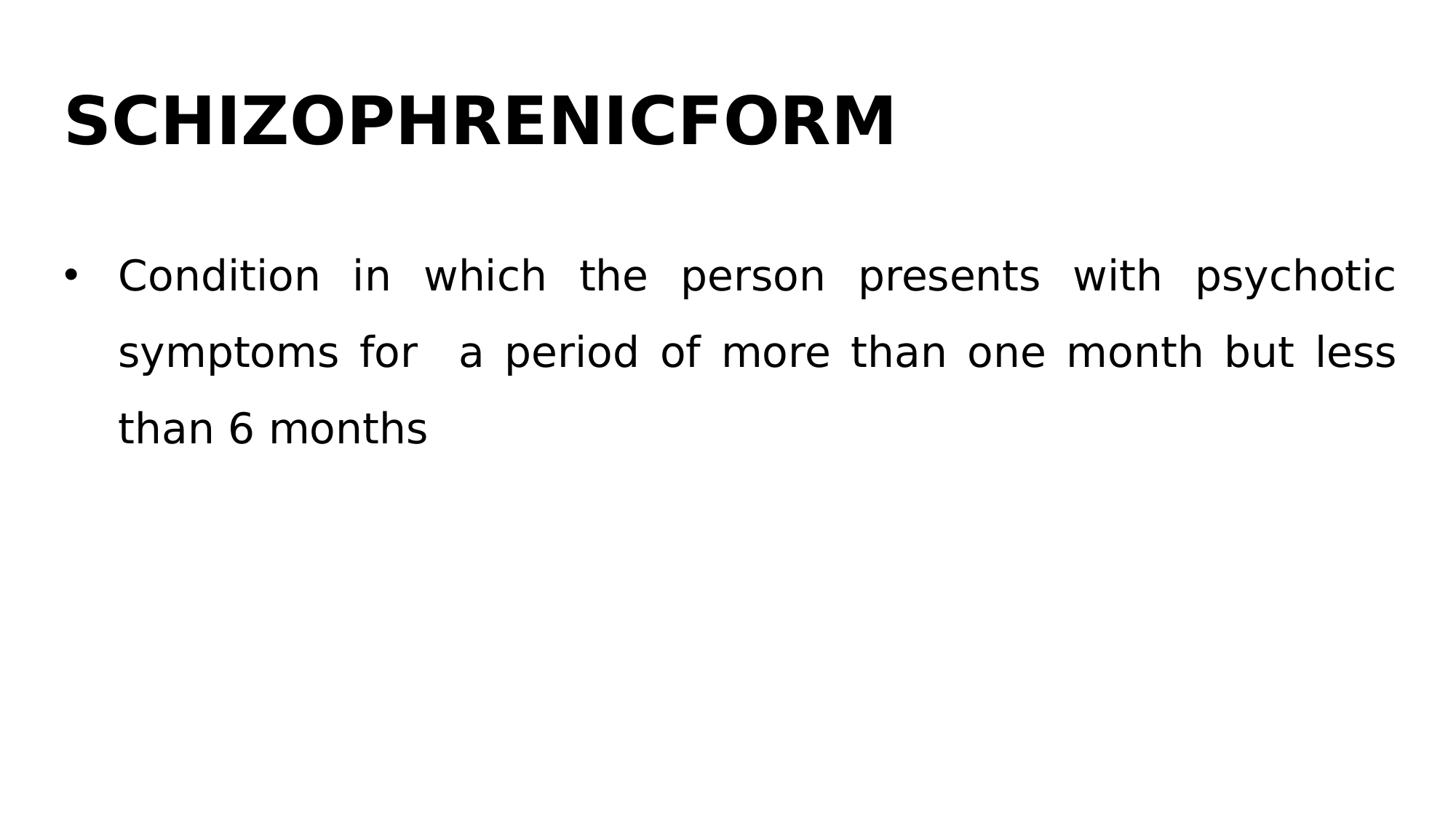

# SCHIZOPHRENICFORM
Condition in which the person presents with psychotic symptoms for  a period of more than one month but less than 6 months